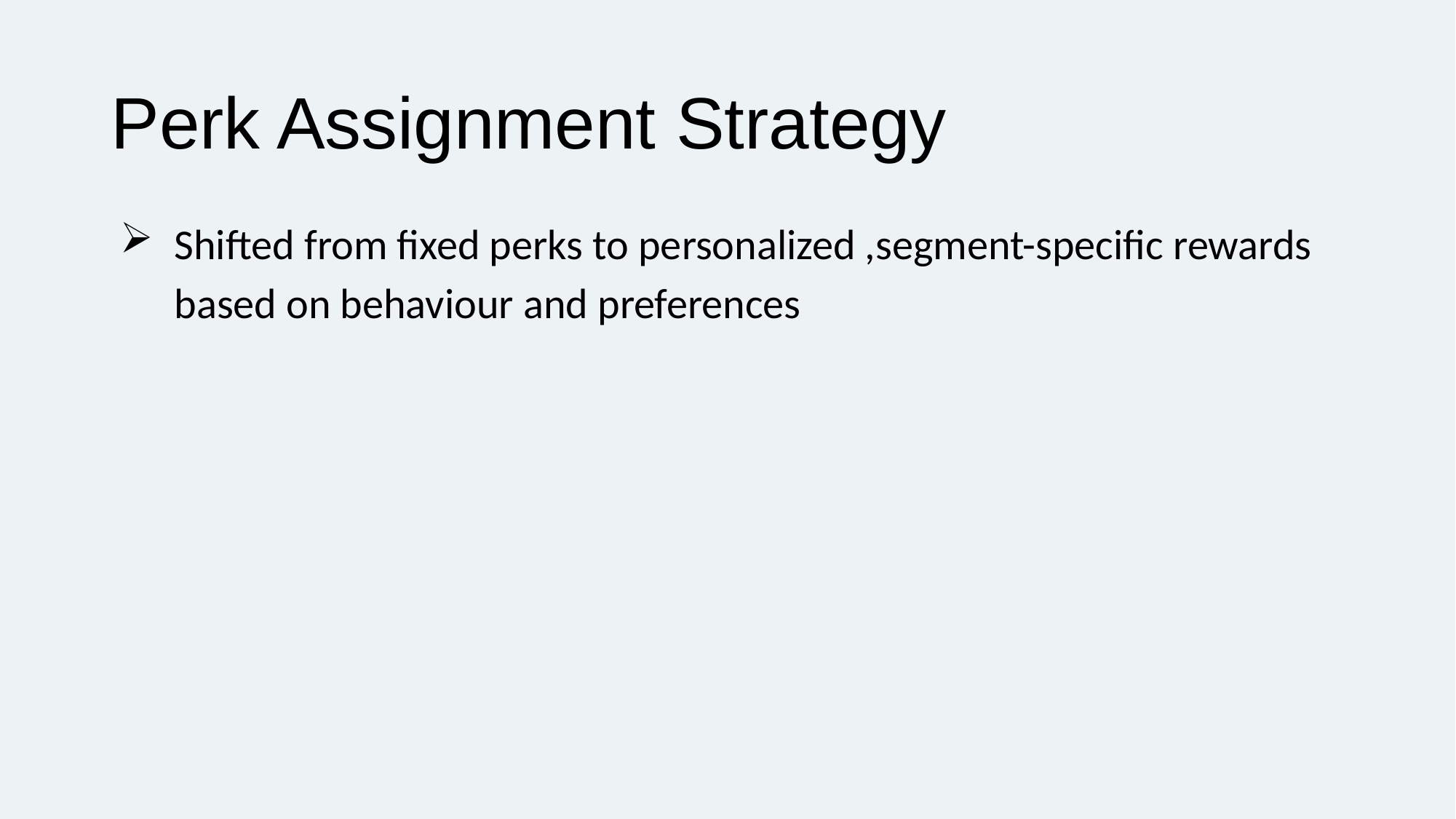

# Perk Assignment Strategy
Shifted from fixed perks to personalized ,segment-specific rewards based on behaviour and preferences